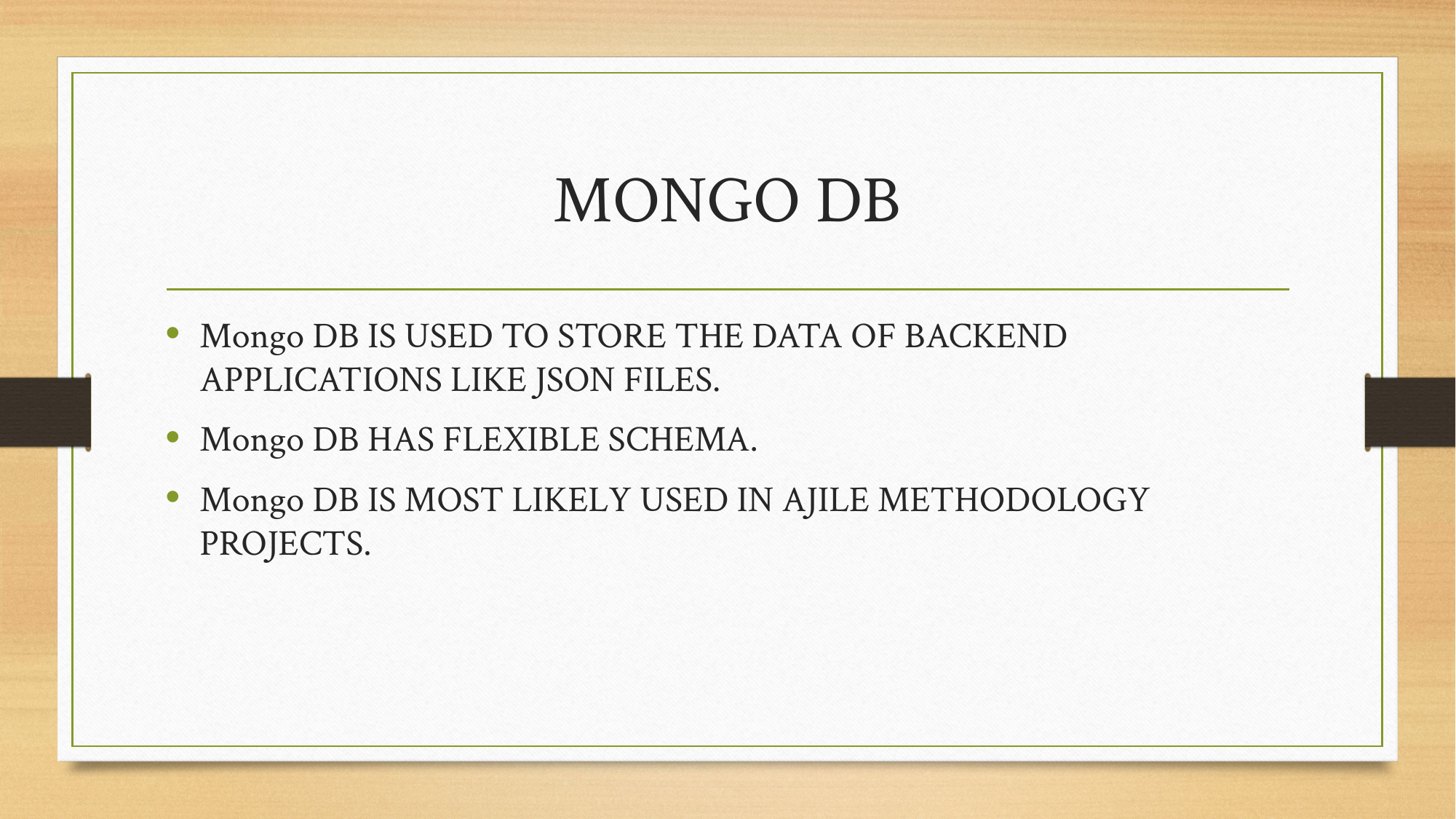

# MONGO DB
Mongo DB IS USED TO STORE THE DATA OF BACKEND APPLICATIONS LIKE JSON FILES.
Mongo DB HAS FLEXIBLE SCHEMA.
Mongo DB IS MOST LIKELY USED IN AJILE METHODOLOGY PROJECTS.